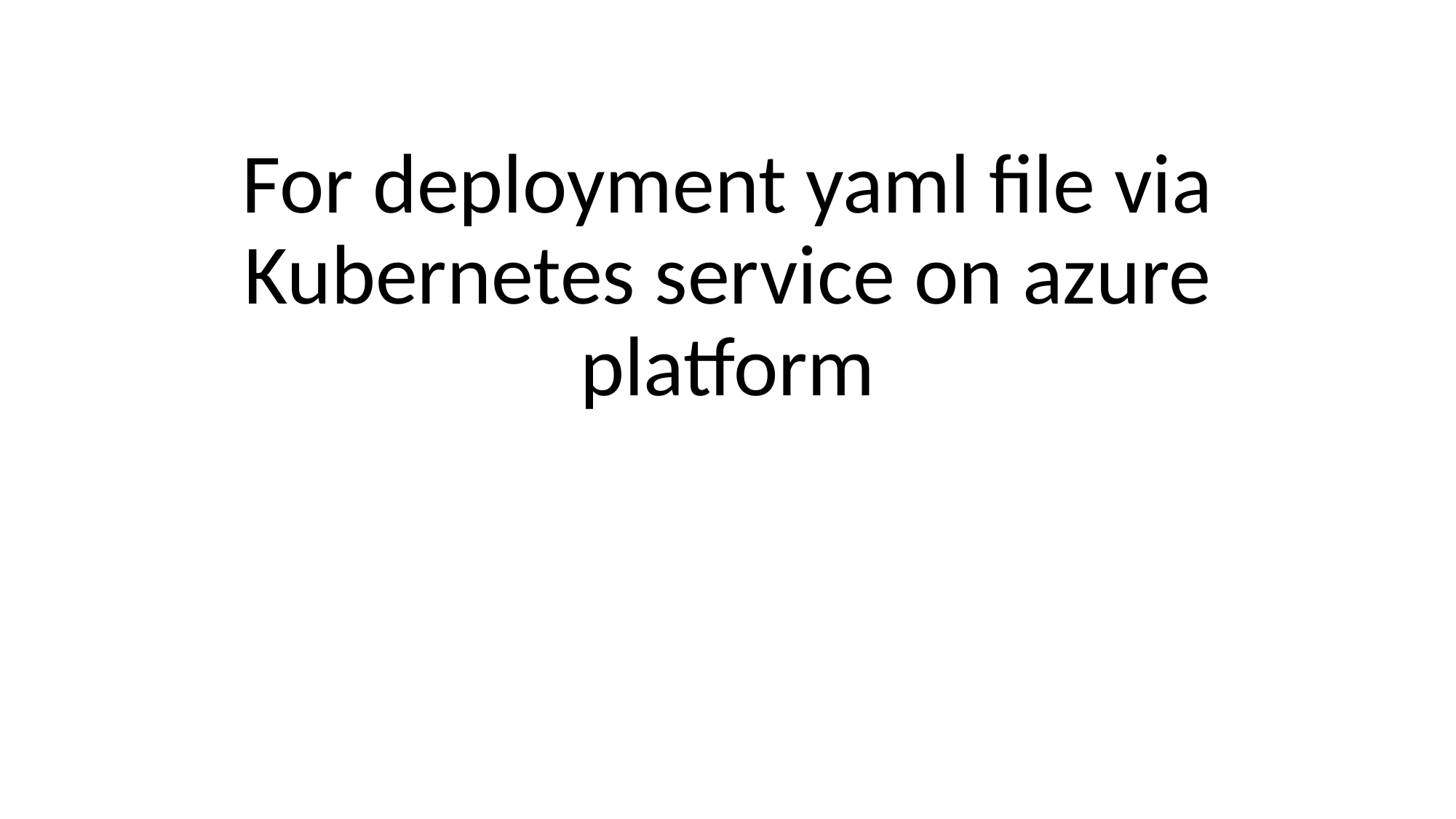

# For deployment yaml file via Kubernetes service on azure platform